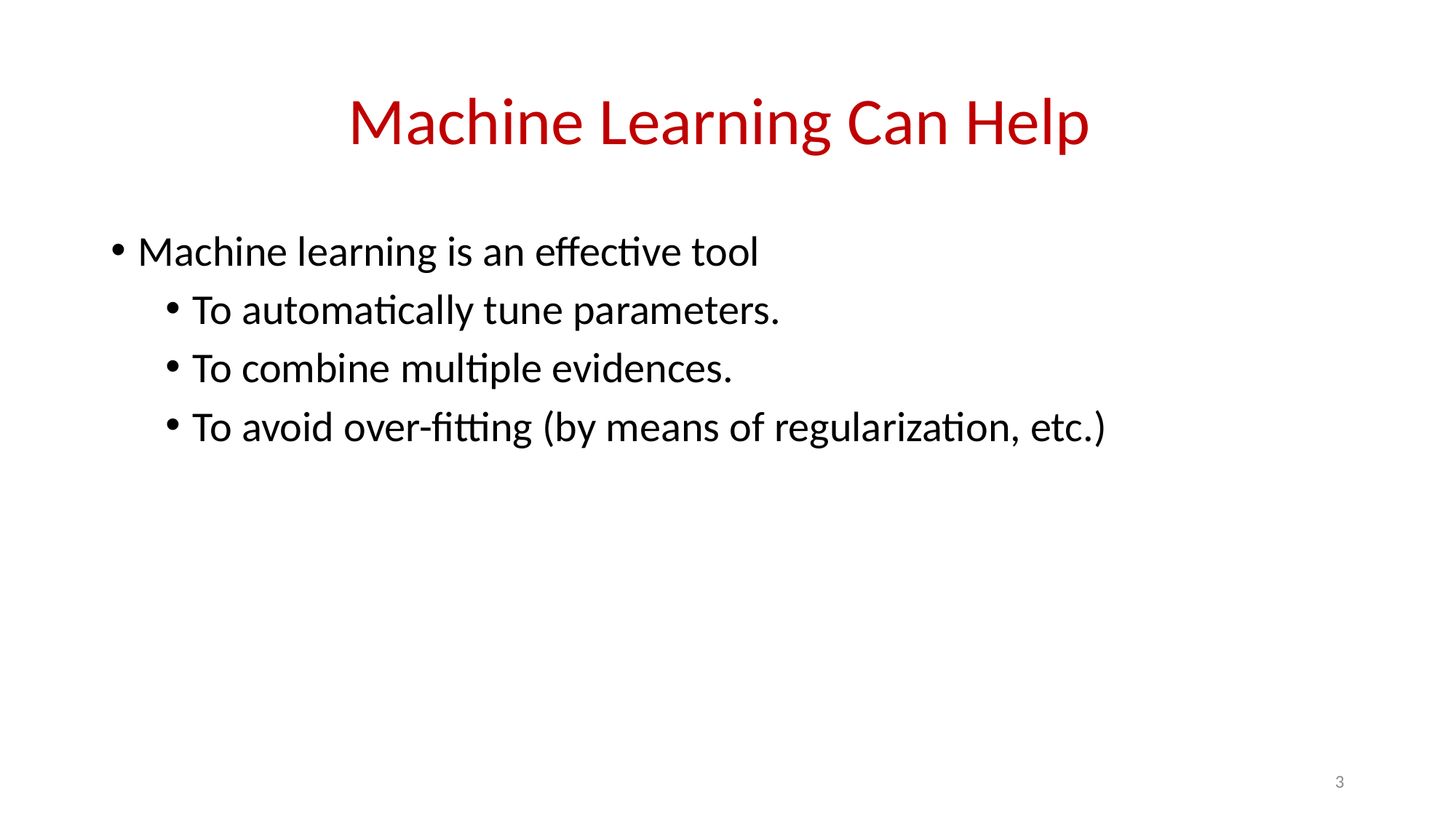

# Machine Learning Can Help
Machine learning is an effective tool
To automatically tune parameters.
To combine multiple evidences.
To avoid over-fitting (by means of regularization, etc.)

3